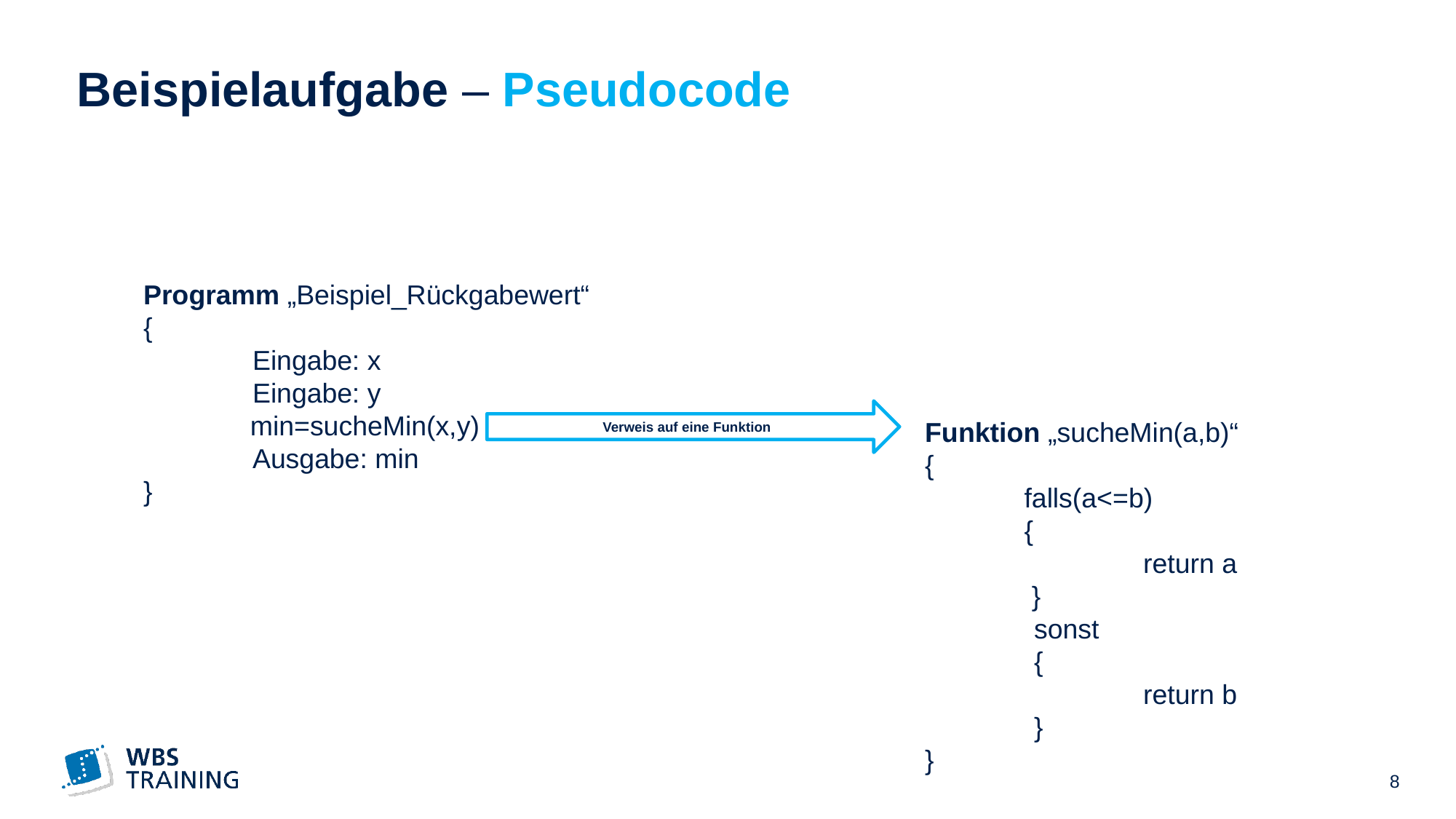

# Beispielaufgabe – Pseudocode

Programm „Beispiel_Rückgabewert“
{
	Eingabe: x
	Eingabe: y
              min=sucheMin(x,y)
	Ausgabe: min
}
Verweis auf eine Funktion
Funktion „sucheMin(a,b)“
{
             falls(a<=b)
             {
		return a
              }
	sonst
	{
		return b
	}
}
    8